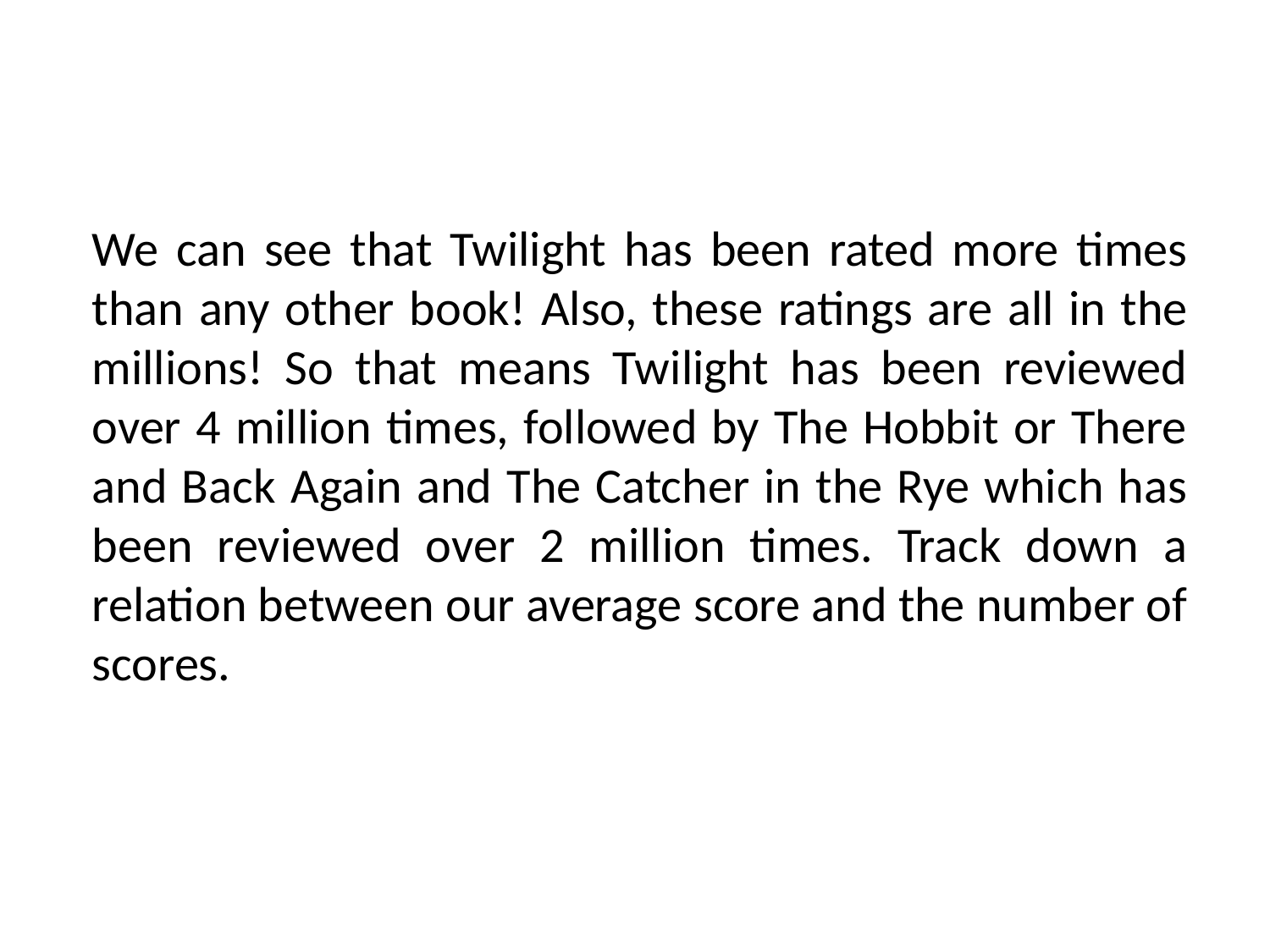

We can see that Twilight has been rated more times than any other book! Also, these ratings are all in the millions! So that means Twilight has been reviewed over 4 million times, followed by The Hobbit or There and Back Again and The Catcher in the Rye which has been reviewed over 2 million times. Track down a relation between our average score and the number of scores.